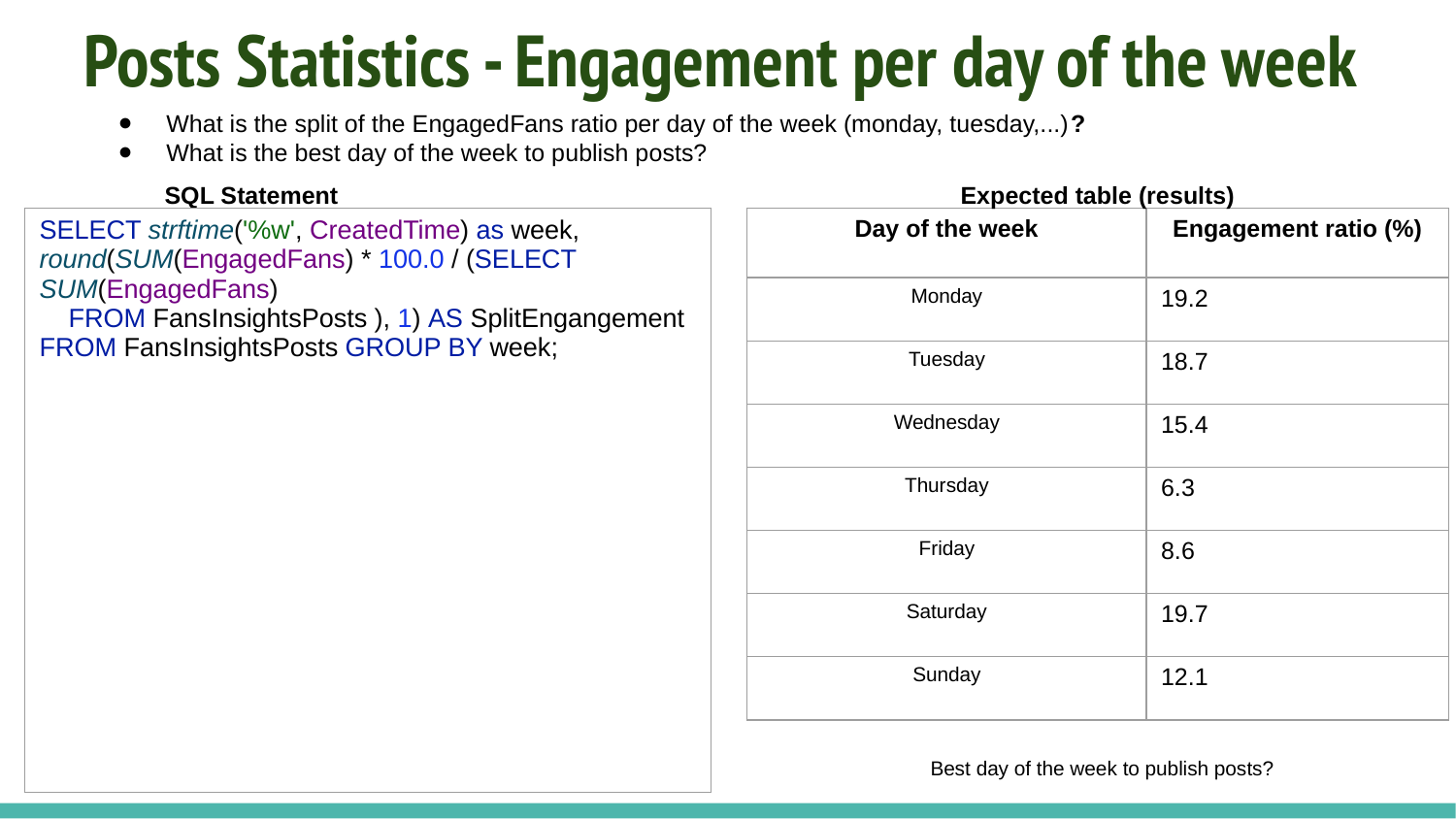

Posts Statistics - Engagement per day of the week
What is the split of the EngagedFans ratio per day of the week (monday, tuesday,...)?
What is the best day of the week to publish posts?

SQL Statement
Expected table (results)
| SELECT strftime('%w', CreatedTime) as week, round(SUM(EngagedFans) \* 100.0 / (SELECT SUM(EngagedFans) FROM FansInsightsPosts ), 1) AS SplitEngangement FROM FansInsightsPosts GROUP BY week; |
| --- |
| Day of the week | Engagement ratio (%) |
| --- | --- |
| Monday | 19.2 |
| Tuesday | 18.7 |
| Wednesday | 15.4 |
| Thursday | 6.3 |
| Friday | 8.6 |
| Saturday | 19.7 |
| Sunday | 12.1 |
Best day of the week to publish posts?